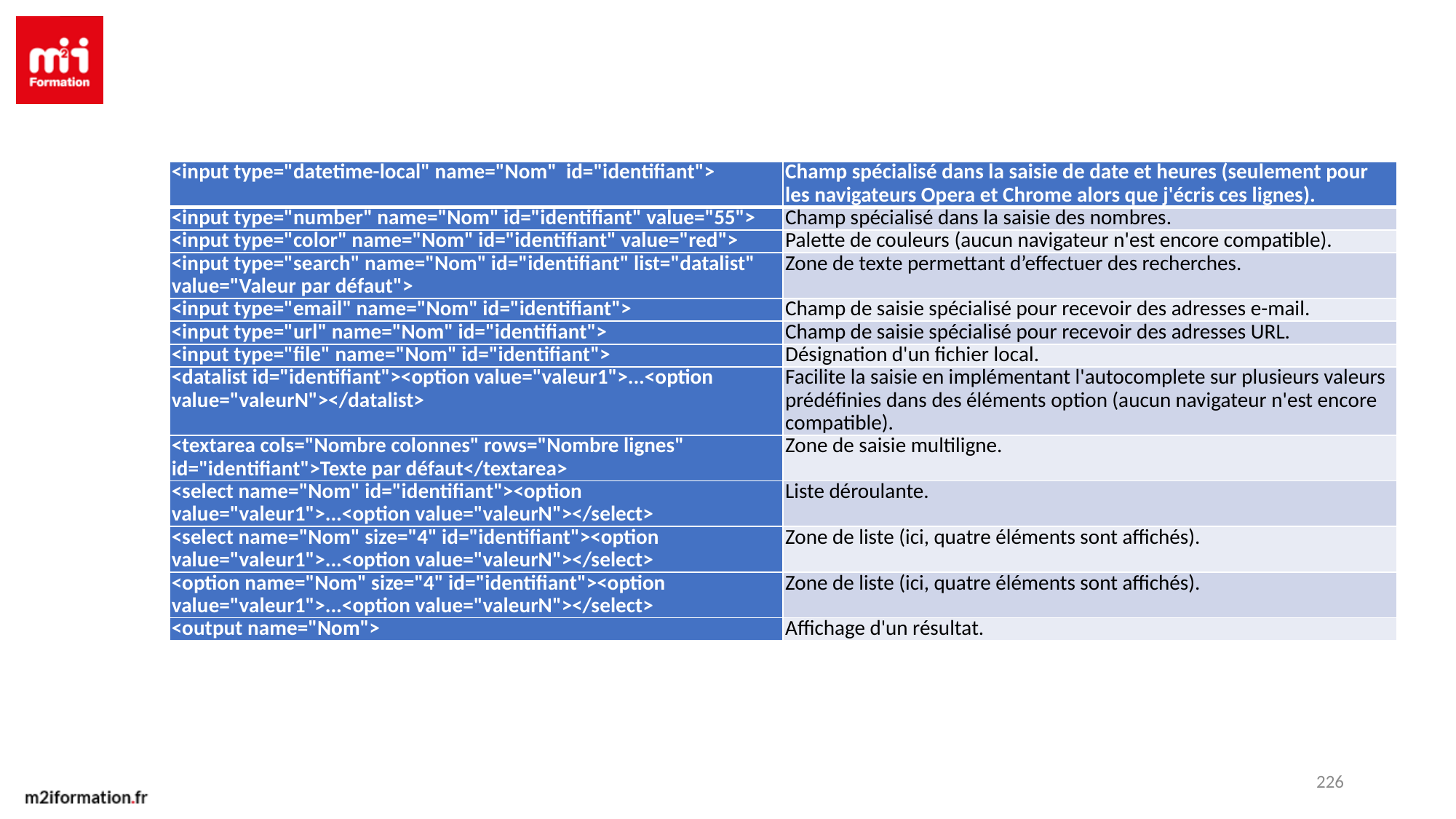

| <input type="datetime-local" name="Nom" id="identifiant"> | Champ spécialisé dans la saisie de date et heures (seulement pour les navigateurs Opera et Chrome alors que j'écris ces lignes). |
| --- | --- |
| <input type="number" name="Nom" id="identifiant" value="55"> | Champ spécialisé dans la saisie des nombres. |
| <input type="color" name="Nom" id="identifiant" value="red"> | Palette de couleurs (aucun navigateur n'est encore compatible). |
| <input type="search" name="Nom" id="identifiant" list="datalist" value="Valeur par défaut"> | Zone de texte permettant d’effectuer des recherches. |
| <input type="email" name="Nom" id="identifiant"> | Champ de saisie spécialisé pour recevoir des adresses e-mail. |
| <input type="url" name="Nom" id="identifiant"> | Champ de saisie spécialisé pour recevoir des adresses URL. |
| <input type="file" name="Nom" id="identifiant"> | Désignation d'un fichier local. |
| <datalist id="identifiant"><option value="valeur1">...<option value="valeurN"></datalist> | Facilite la saisie en implémentant l'autocomplete sur plusieurs valeurs prédéfinies dans des éléments option (aucun navigateur n'est encore compatible). |
| <textarea cols="Nombre colonnes" rows="Nombre lignes" id="identifiant">Texte par défaut</textarea> | Zone de saisie multiligne. |
| <select name="Nom" id="identifiant"><option value="valeur1">...<option value="valeurN"></select> | Liste déroulante. |
| <select name="Nom" size="4" id="identifiant"><option value="valeur1">...<option value="valeurN"></select> | Zone de liste (ici, quatre éléments sont affichés). |
| <option name="Nom" size="4" id="identifiant"><option value="valeur1">...<option value="valeurN"></select> | Zone de liste (ici, quatre éléments sont affichés). |
| <output name="Nom"> | Affichage d'un résultat. |
226